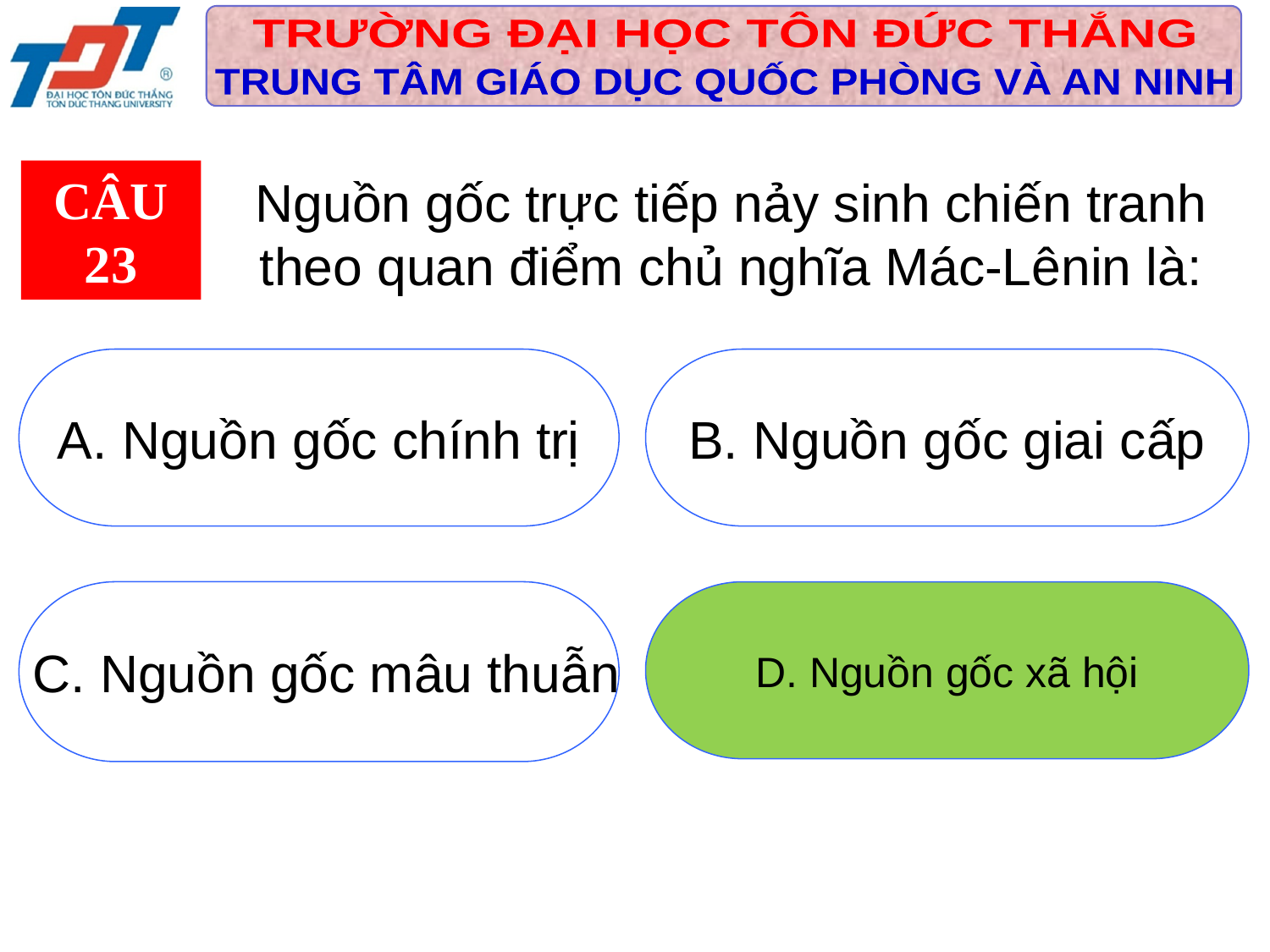

CÂU 23
Nguồn gốc trực tiếp nảy sinh chiến tranh theo quan điểm chủ nghĩa Mác-Lênin là:
 A. Nguồn gốc chính trị
B. Nguồn gốc giai cấp
 C. Nguồn gốc mâu thuẫn
D. Nguồn gốc xã hội